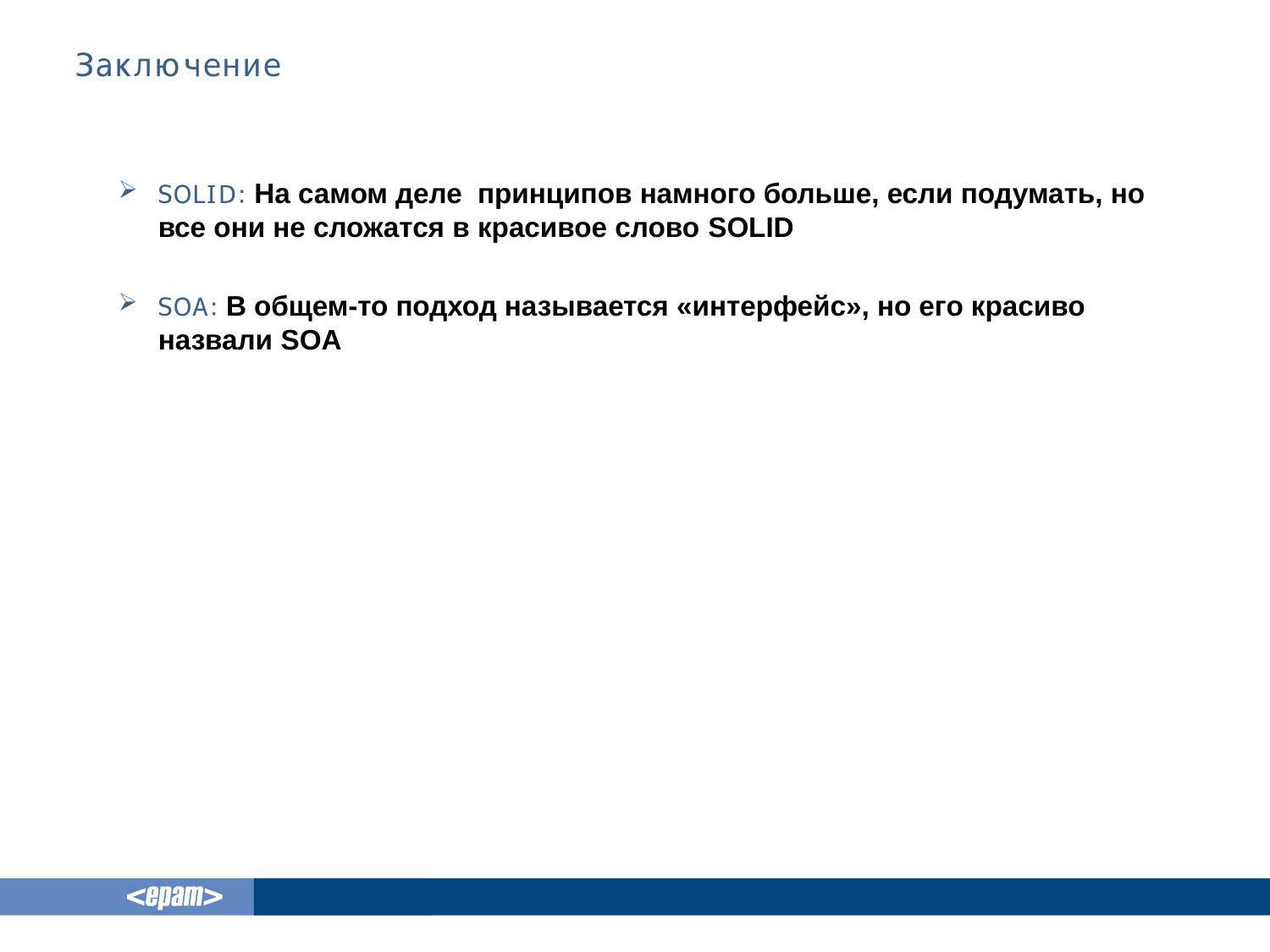

# Заключение
SOLID: На самом деле  принципов намного больше, если подумать, но все они не сложатся в красивое слово SOLID

SOA: В общем-то подход называется «интерфейс», но его красиво назвали SOA